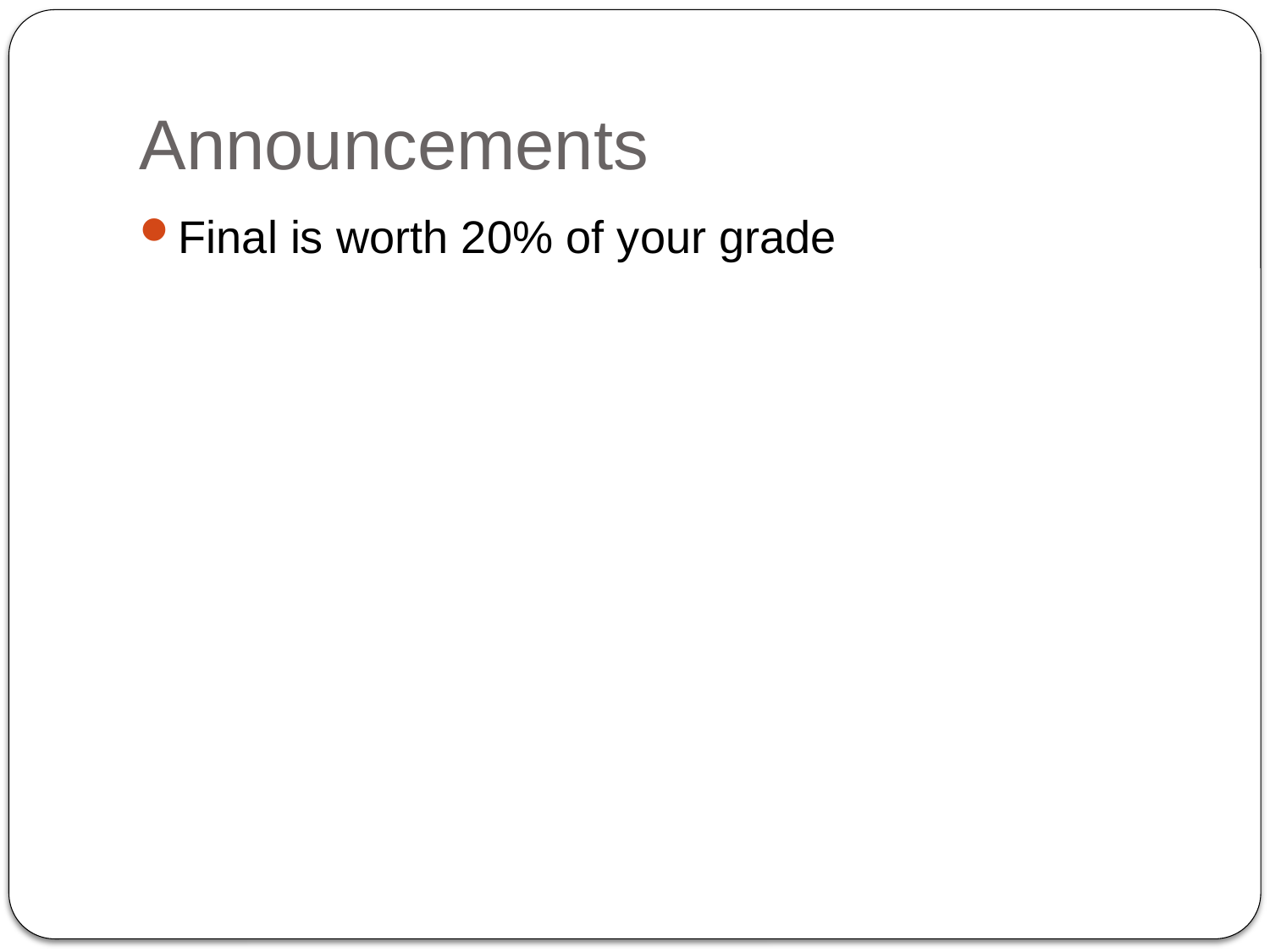

# Announcements
Final is worth 20% of your grade